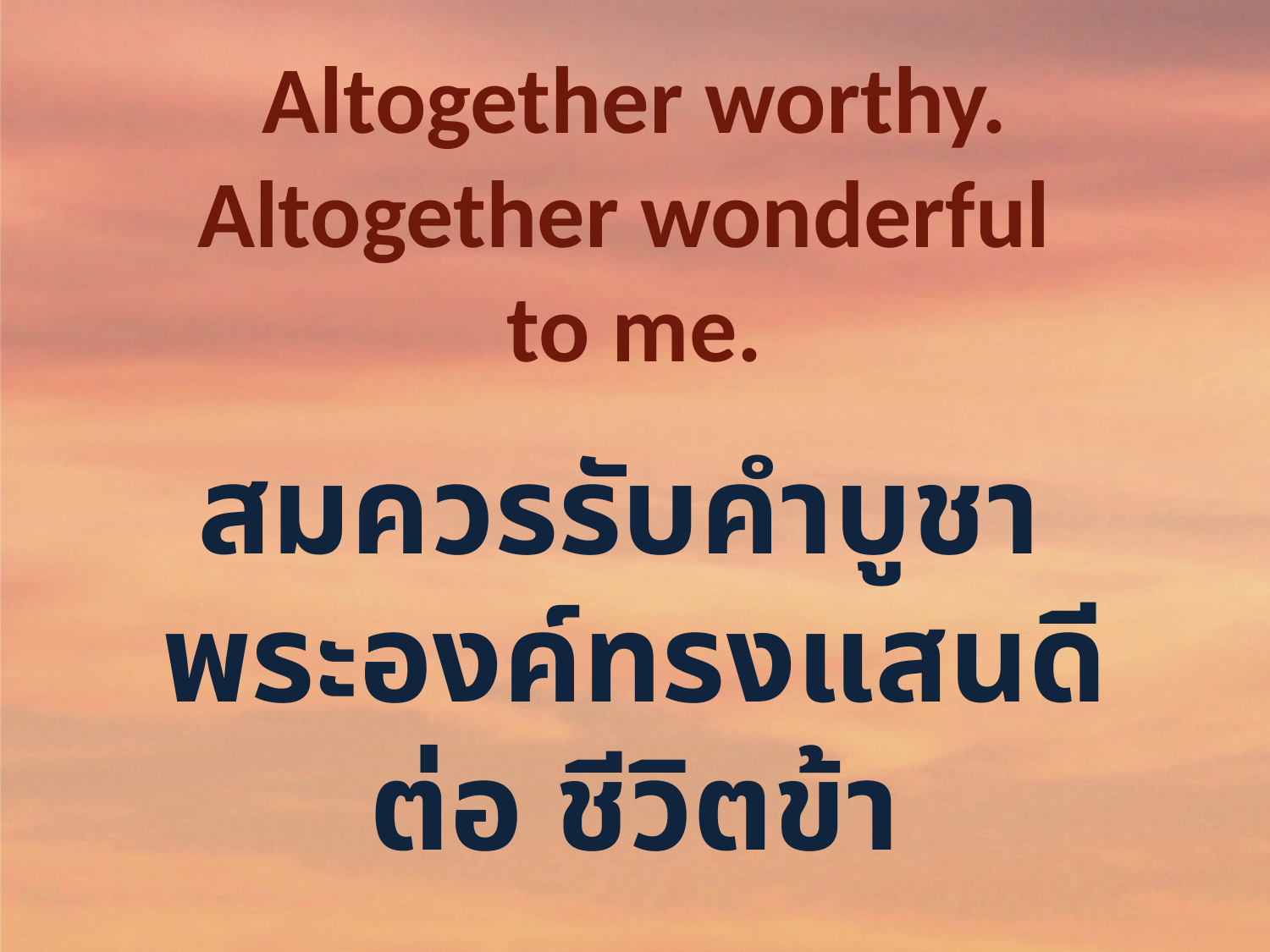

Altogether worthy. Altogether wonderful
to me.
สมควรรับคำบูชา
พระองค์ทรงแสนดี
ต่อ ชีวิตข้า